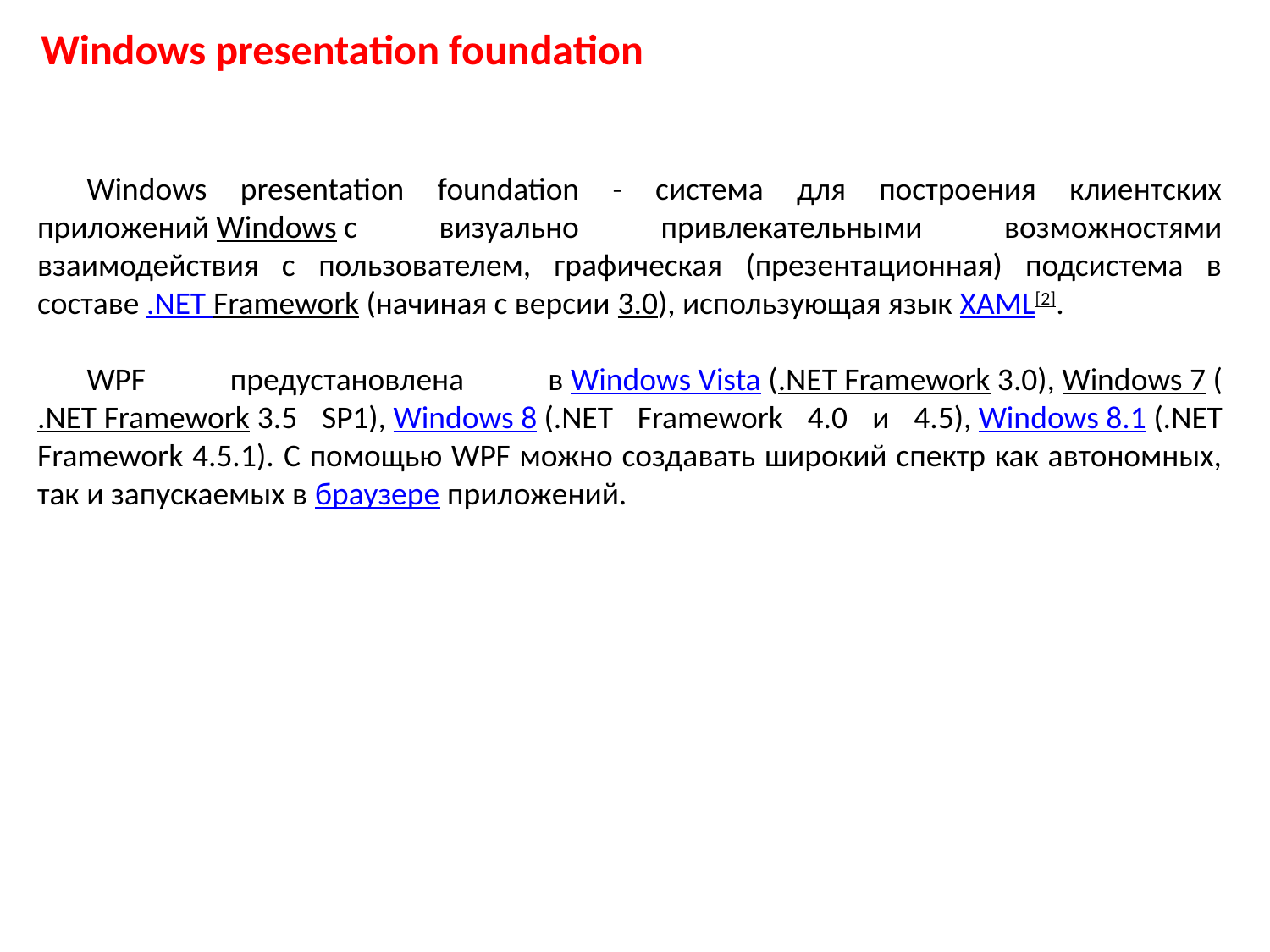

Windows presentation foundation
Windows presentation foundation - система для построения клиентских приложений Windows с визуально привлекательными возможностями взаимодействия с пользователем, графическая (презентационная) подсистема в составе .NET Framework (начиная с версии 3.0), использующая язык XAML[2].

WPF предустановлена в Windows Vista (.NET Framework 3.0), Windows 7 (.NET Framework 3.5 SP1), Windows 8 (.NET Framework 4.0 и 4.5), Windows 8.1 (.NET Framework 4.5.1). С помощью WPF можно создавать широкий спектр как автономных, так и запускаемых в браузере приложений.